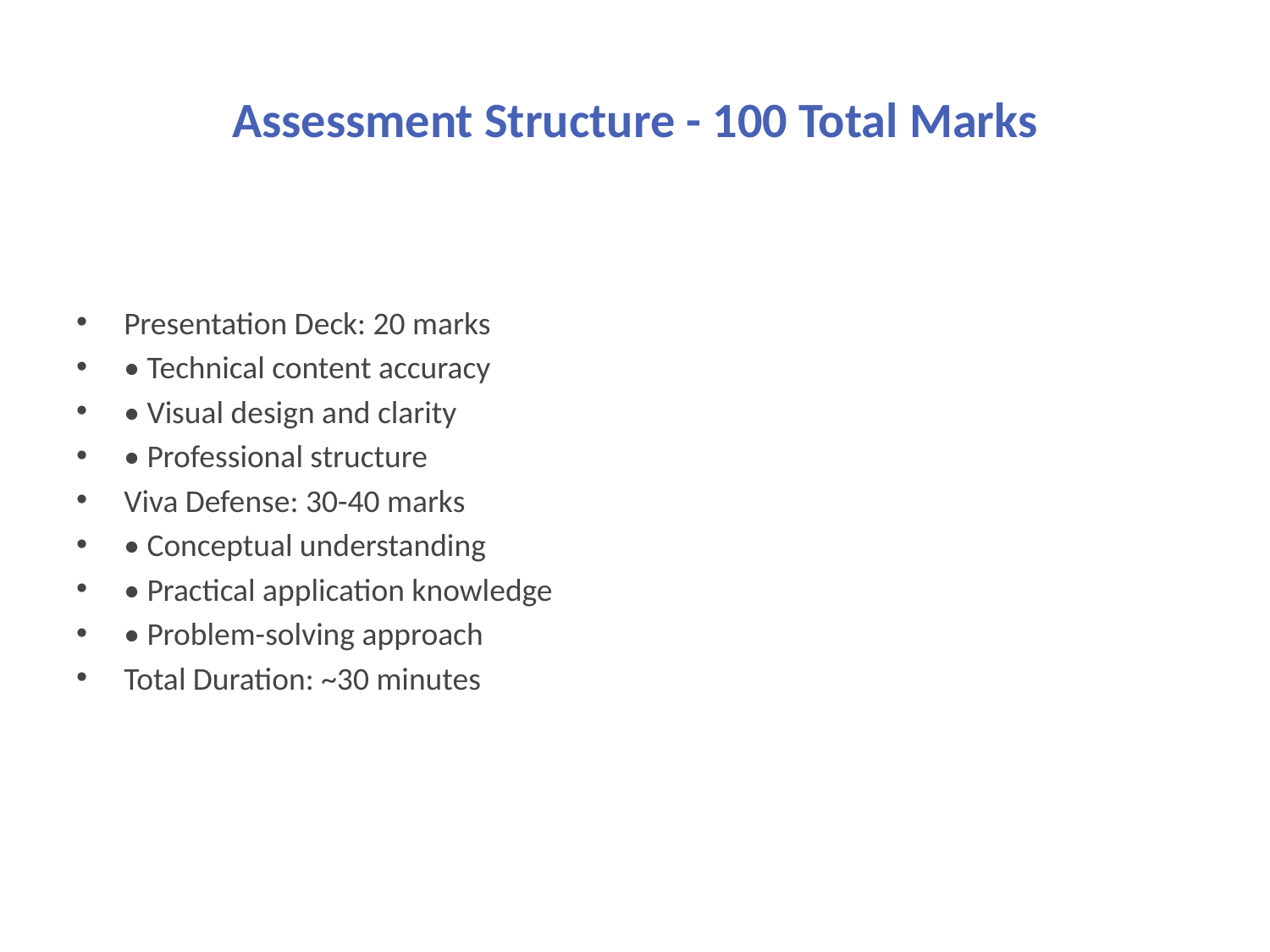

# Assessment Structure - 100 Total Marks

Presentation Deck: 20 marks
• Technical content accuracy
• Visual design and clarity
• Professional structure
Viva Defense: 30-40 marks
• Conceptual understanding
• Practical application knowledge
• Problem-solving approach
Total Duration: ~30 minutes